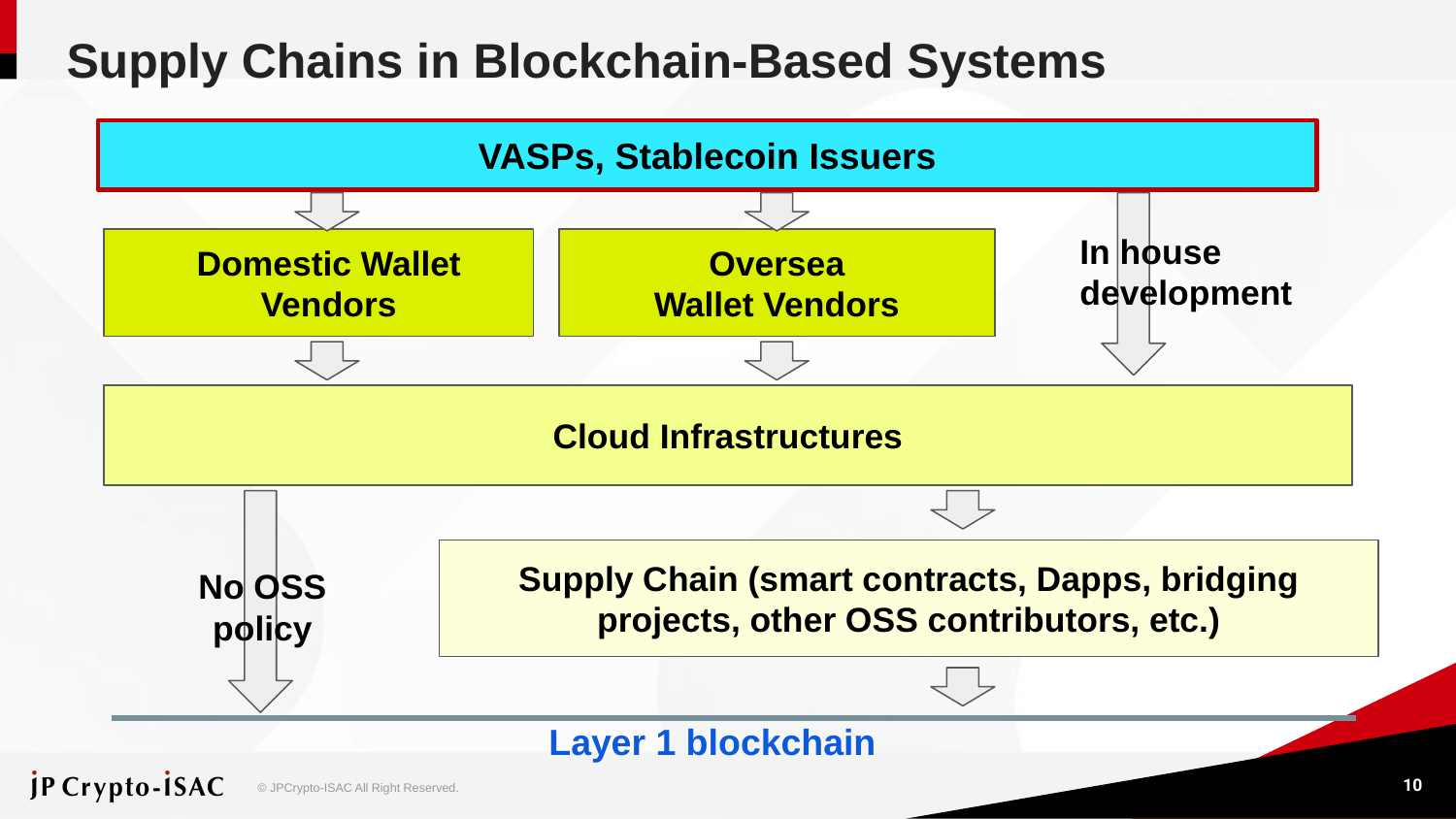

# Supply Chains in Blockchain-Based Systems
VASPs, Stablecoin Issuers

In house development
Oversea
Wallet Vendors
Domestic Wallet Vendors

Cloud Infrastructures

Supply Chain (smart contracts, Dapps, bridging projects, other OSS contributors, etc.)

No OSS policy

Layer 1 blockchain
10